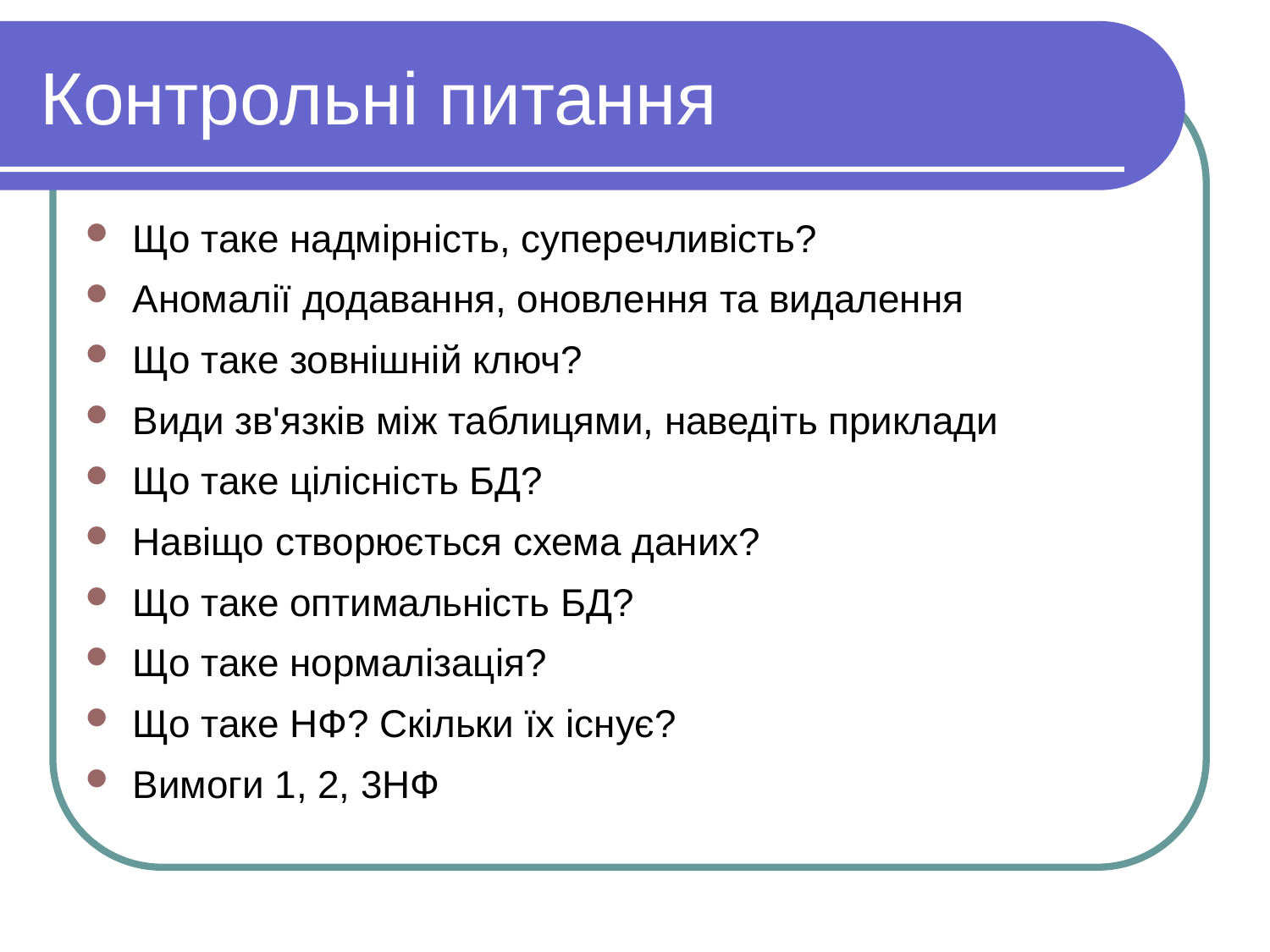

Контрольні питання
Що таке надмірність, суперечливість?
Аномалії додавання, оновлення та видалення
Що таке зовнішній ключ?
Види зв'язків між таблицями, наведіть приклади
Що таке цілісність БД?
Навіщо створюється схема даних?
Що таке оптимальність БД?
Що таке нормалізація?
Що таке НФ? Скільки їх існує?
Вимоги 1, 2, 3НФ